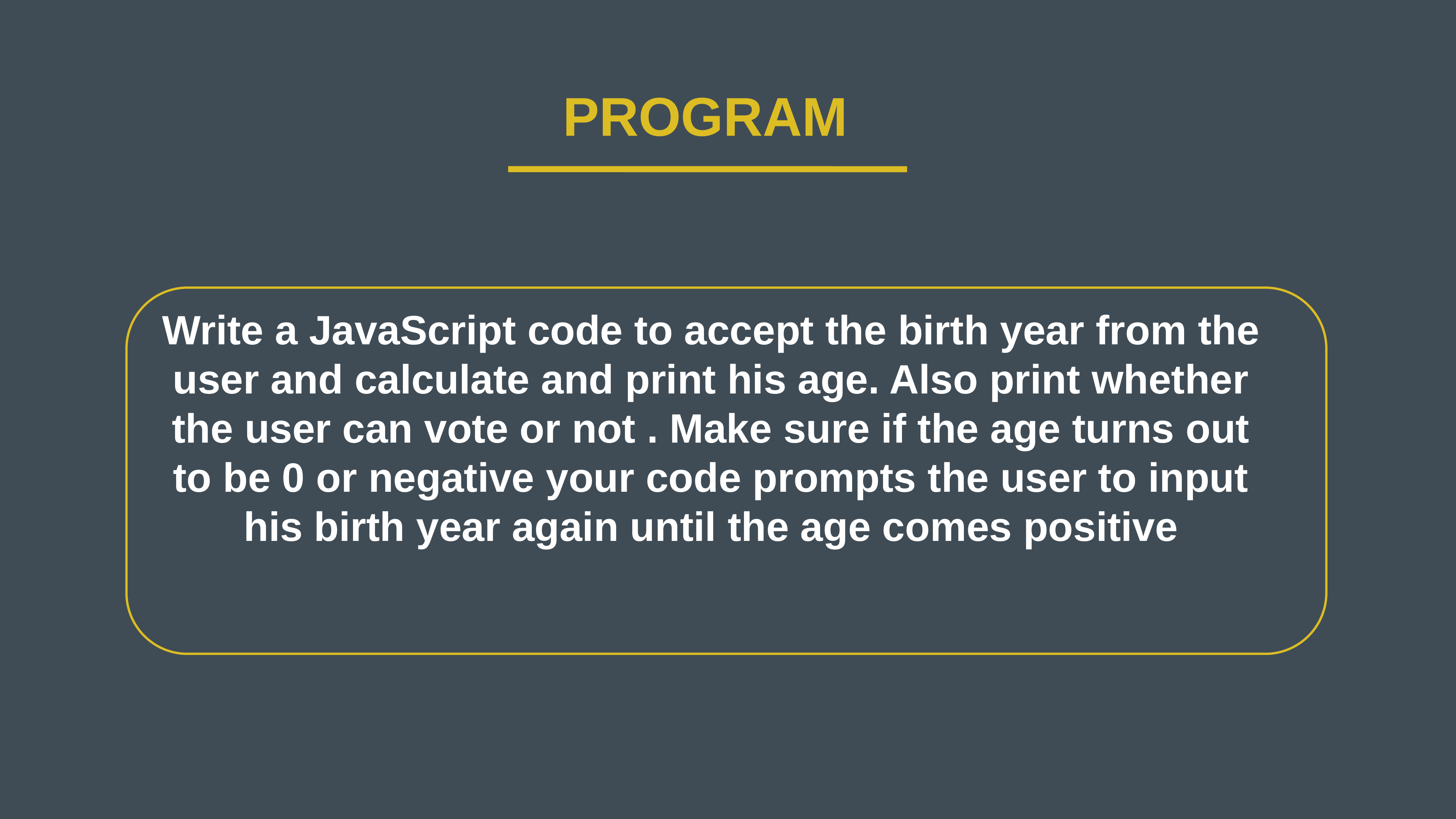

PROGRAM

Write a JavaScript code to accept the birth year from the user and calculate and print his age. Also print whether the user can vote or not . Make sure if the age turns out to be 0 or negative your code prompts the user to input his birth year again until the age comes positive